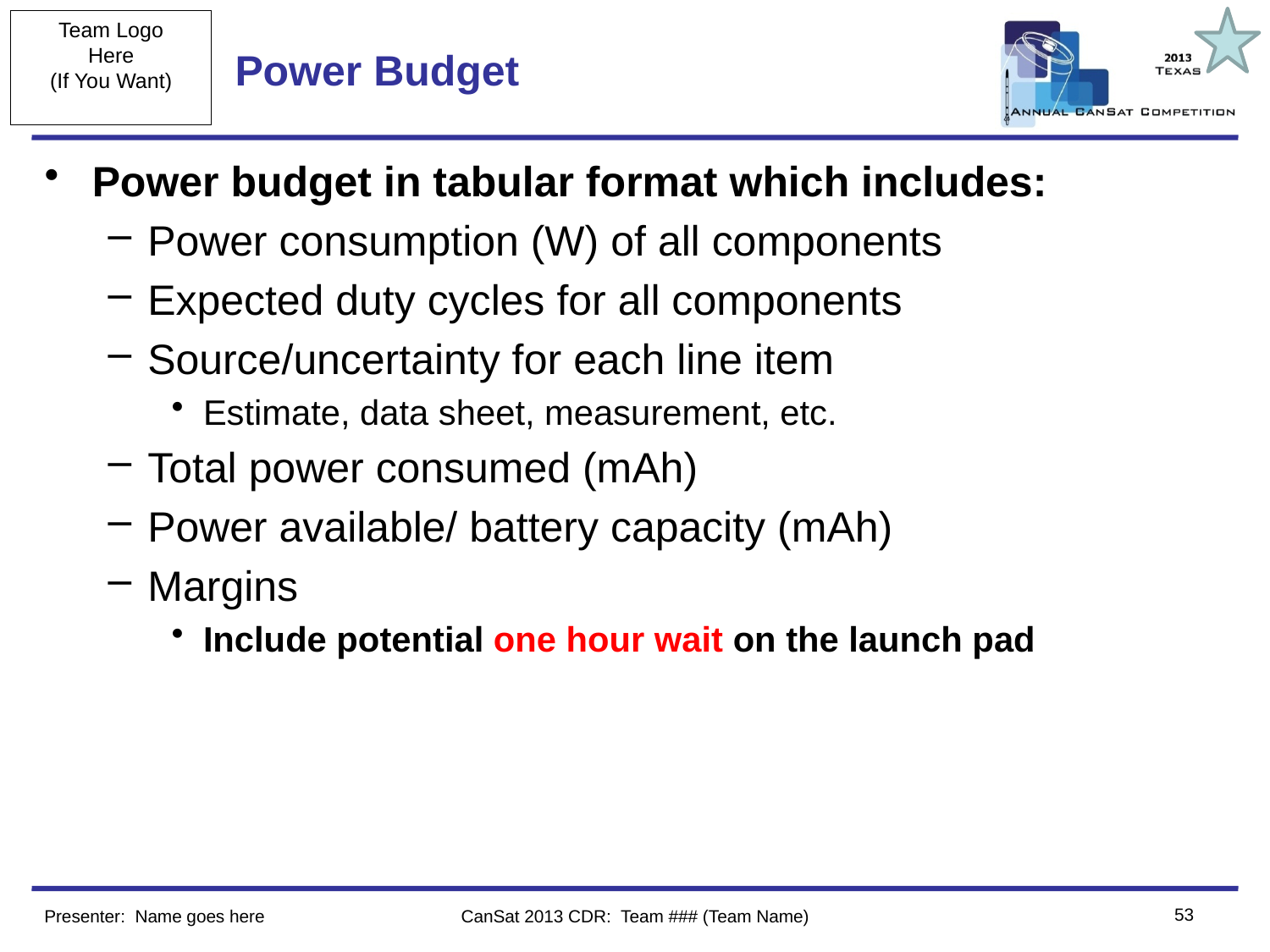

# Power Budget
Power budget in tabular format which includes:
Power consumption (W) of all components
Expected duty cycles for all components
Source/uncertainty for each line item
Estimate, data sheet, measurement, etc.
Total power consumed (mAh)
Power available/ battery capacity (mAh)
Margins
Include potential one hour wait on the launch pad
53
Presenter:  Name goes here
CanSat 2013 CDR:  Team ### (Team Name)